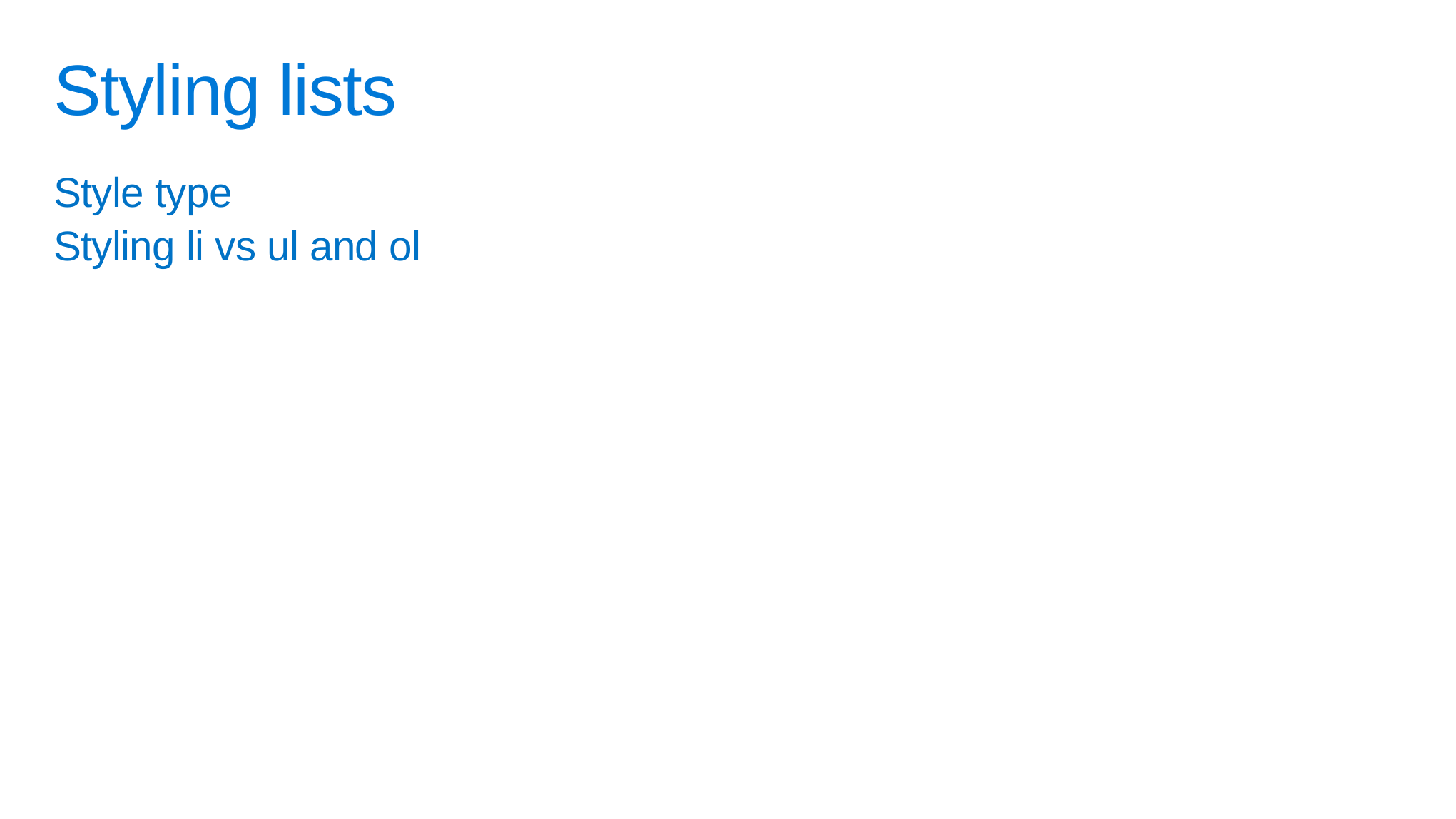

# Styling lists
Style type
Styling li vs ul and ol